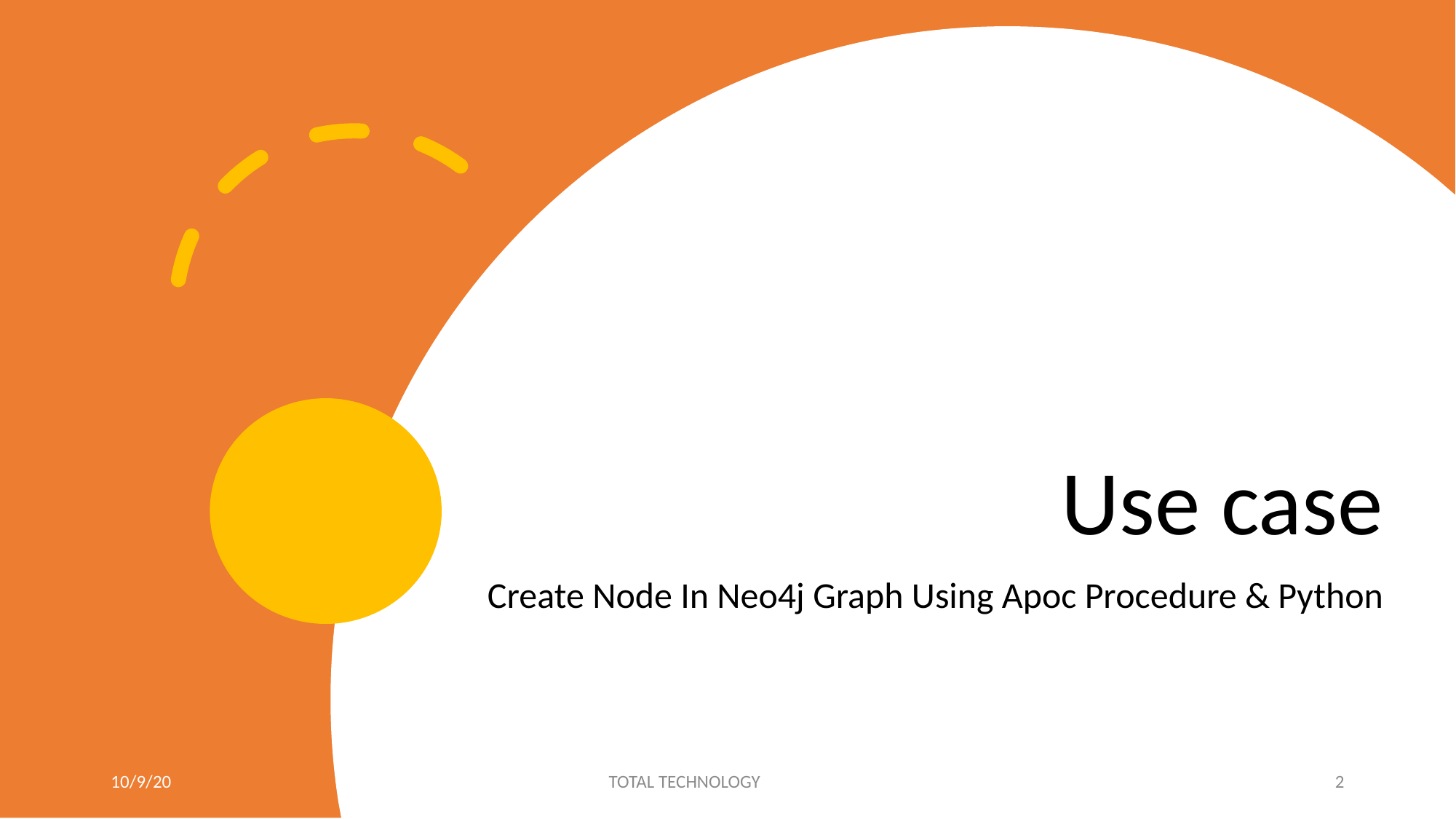

# Use case

Create Node In Neo4j Graph Using Apoc Procedure & Python
10/9/20
TOTAL TECHNOLOGY
2